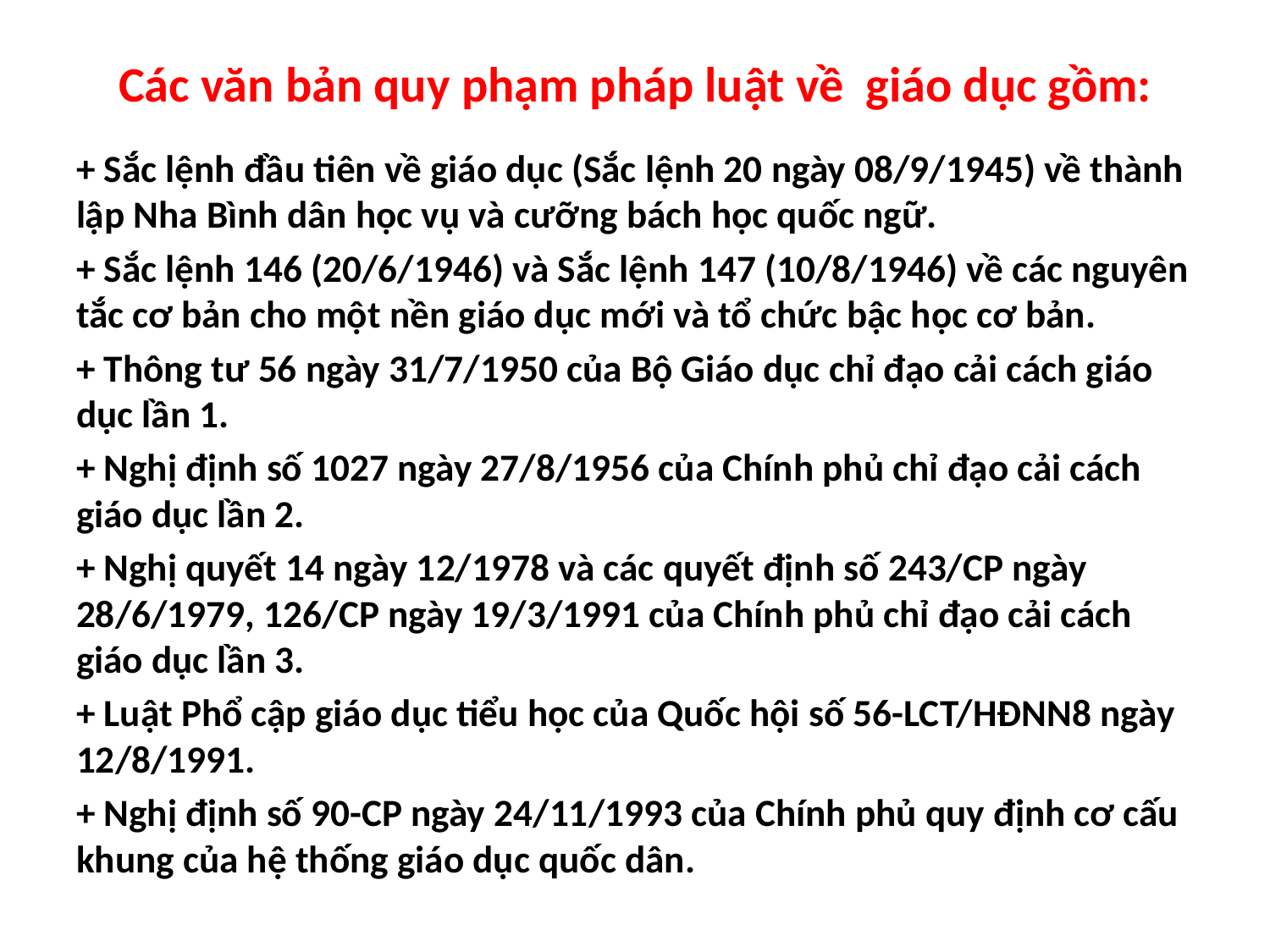

# Các văn bản quy phạm pháp luật về  giáo dục gồm:
+ Sắc lệnh đầu tiên về giáo dục (Sắc lệnh 20 ngày 08/9/1945) về thành lập Nha Bình dân học vụ và cưỡng bách học quốc ngữ.
+ Sắc lệnh 146 (20/6/1946) và Sắc lệnh 147 (10/8/1946) về các nguyên tắc cơ bản cho một nền giáo dục mới và tổ chức bậc học cơ bản.
+ Thông tư 56 ngày 31/7/1950 của Bộ Giáo dục chỉ đạo cải cách giáo dục lần 1.
+ Nghị định số 1027 ngày 27/8/1956 của Chính phủ chỉ đạo cải cách giáo dục lần 2.
+ Nghị quyết 14 ngày 12/1978 và các quyết định số 243/CP ngày 28/6/1979, 126/CP ngày 19/3/1991 của Chính phủ chỉ đạo cải cách giáo dục lần 3.
+ Luật Phổ cập giáo dục tiểu học của Quốc hội số 56-LCT/HĐNN8 ngày 12/8/1991.
+ Nghị định số 90-CP ngày 24/11/1993 của Chính phủ quy định cơ cấu khung của hệ thống giáo dục quốc dân.